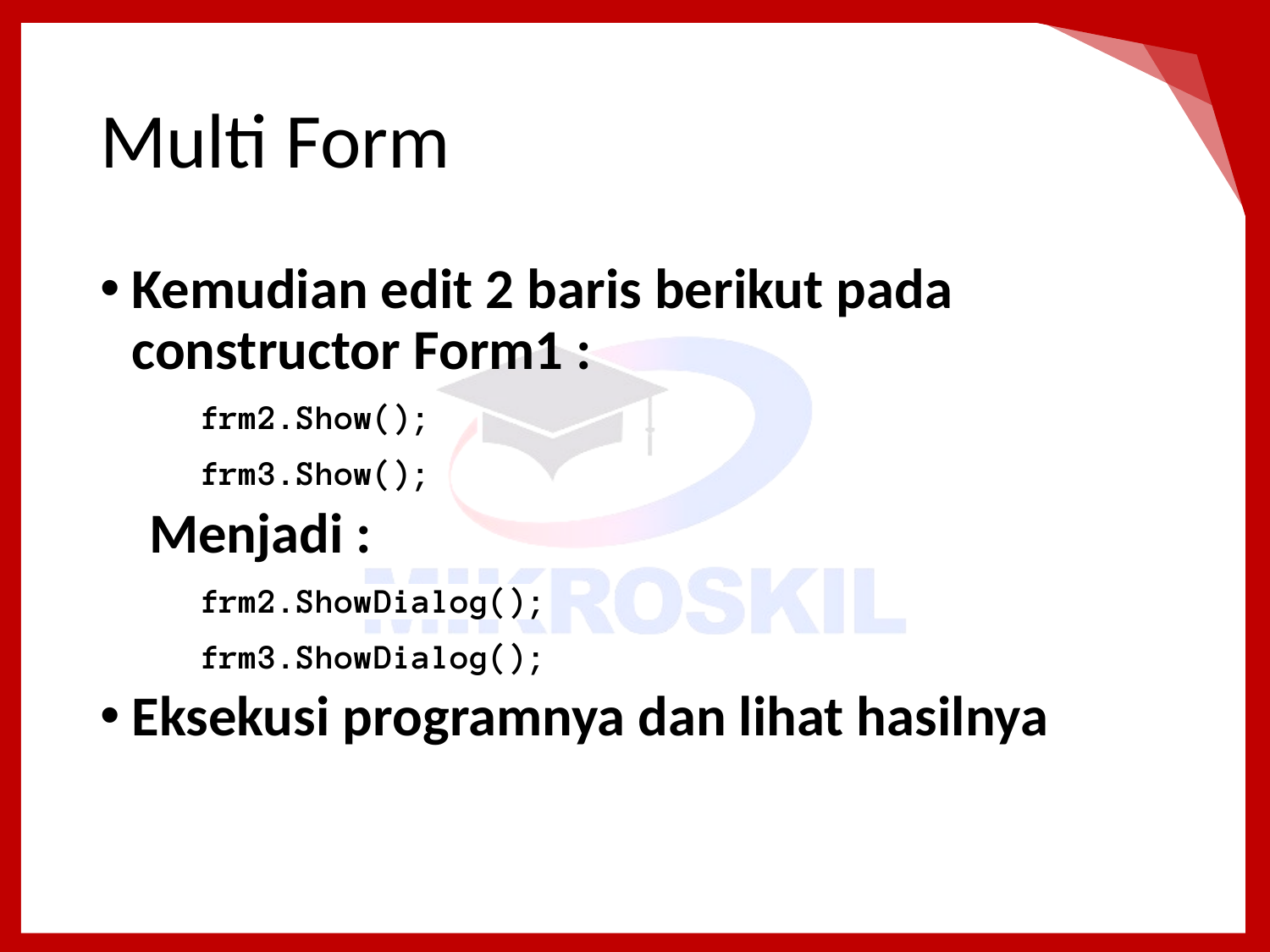

# Multi Form
Kemudian edit 2 baris berikut pada constructor Form1 :
frm2.Show();
frm3.Show();
Menjadi :
frm2.ShowDialog();
frm3.ShowDialog();
Eksekusi programnya dan lihat hasilnya